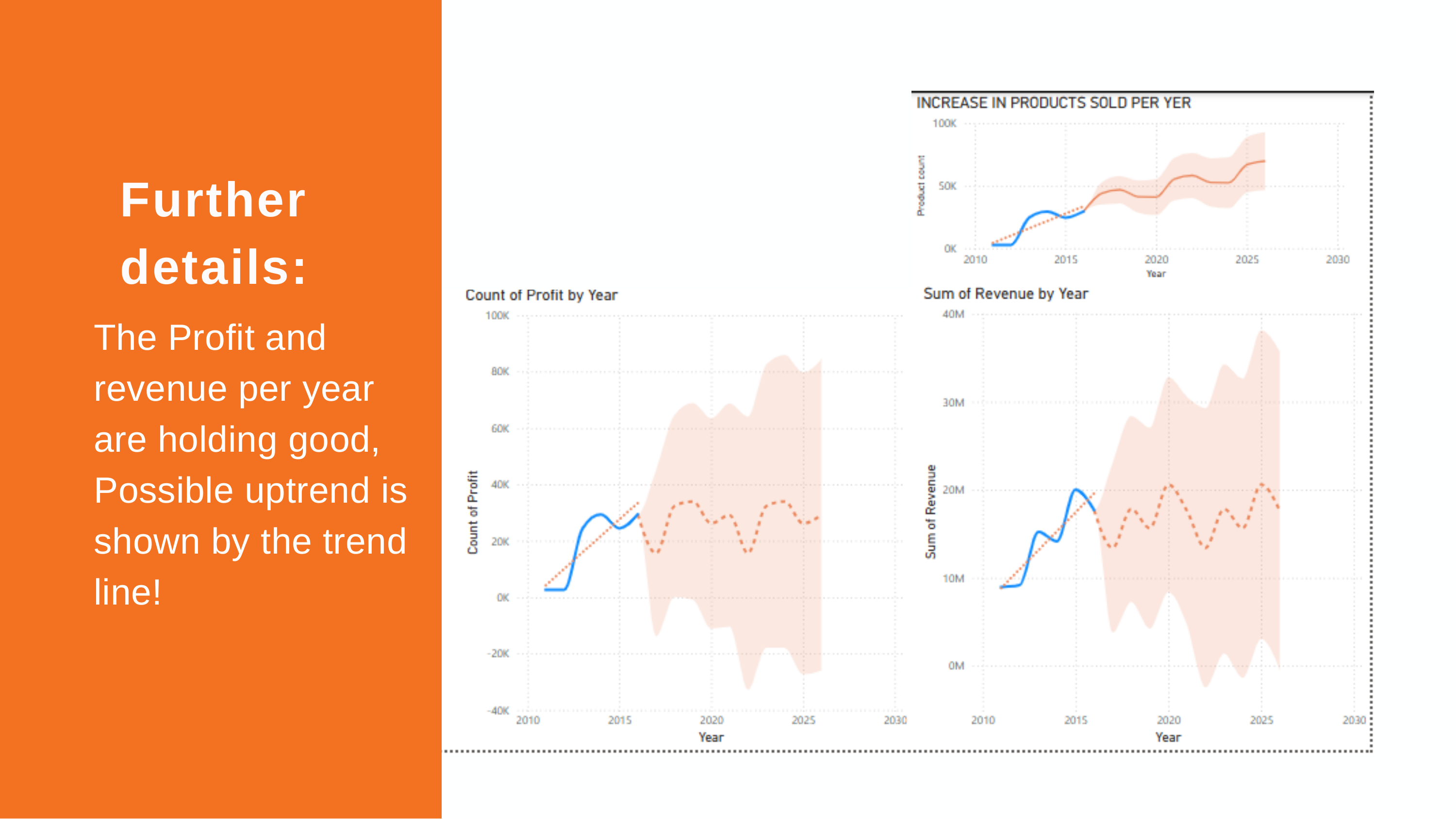

Further details:
The Profit and revenue per year are holding good, Possible uptrend is shown by the trend line!